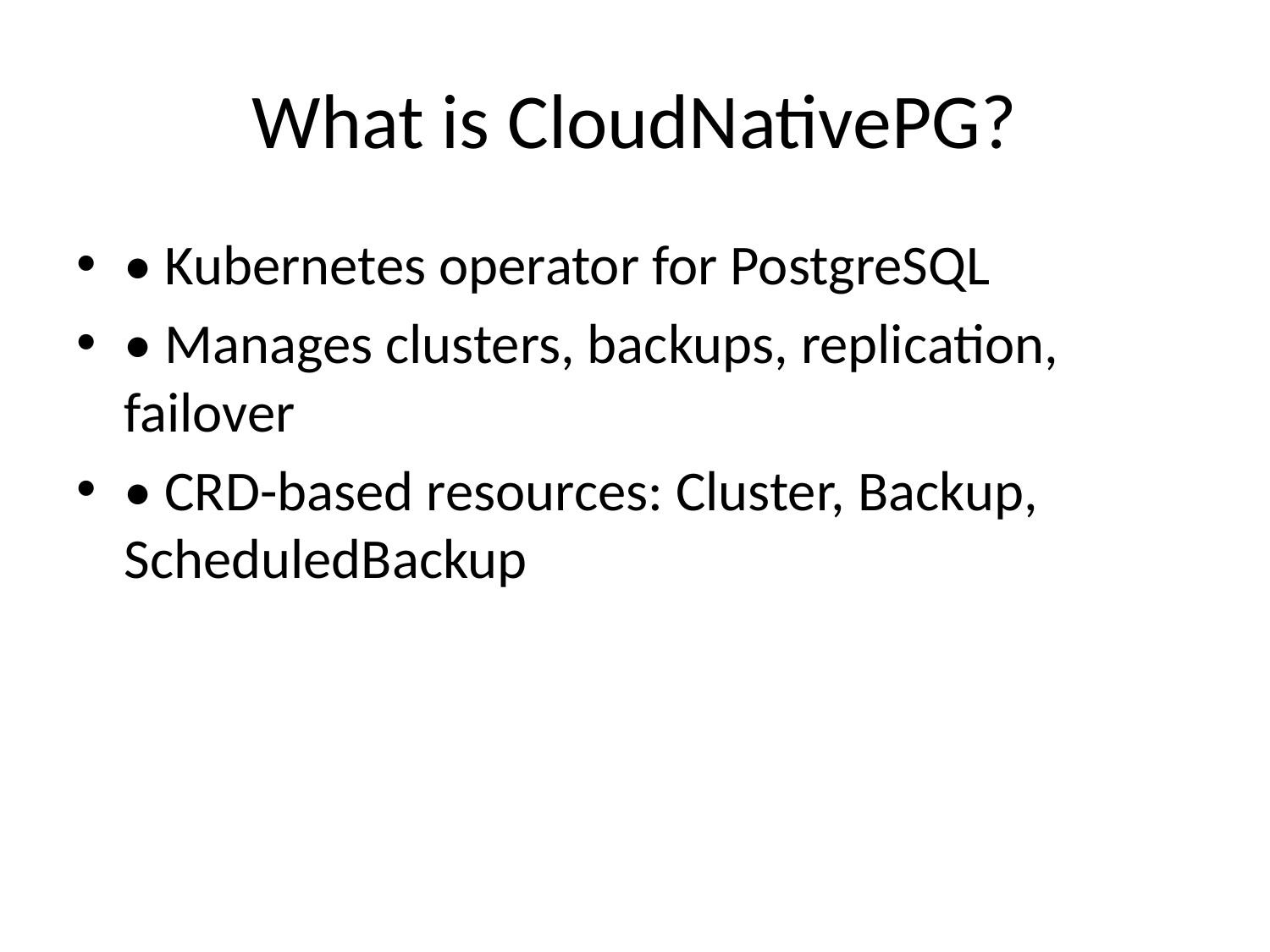

# What is CloudNativePG?
• Kubernetes operator for PostgreSQL
• Manages clusters, backups, replication, failover
• CRD-based resources: Cluster, Backup, ScheduledBackup